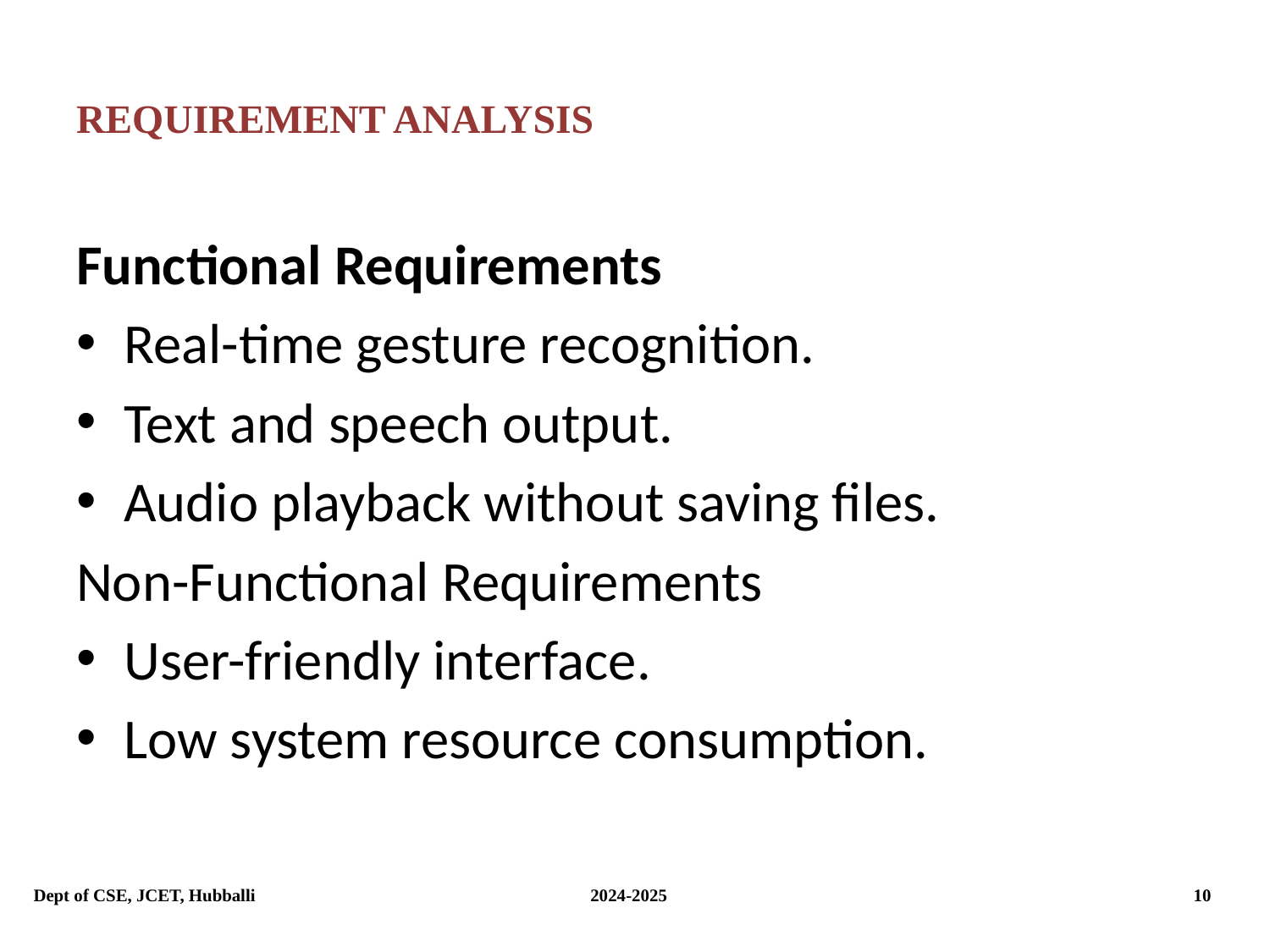

# REQUIREMENT ANALYSIS
Functional Requirements
Real-time gesture recognition.
Text and speech output.
Audio playback without saving files.
Non-Functional Requirements
User-friendly interface.
Low system resource consumption.
Dept of CSE, JCET, Hubballi			           2024-2025			                                                             10